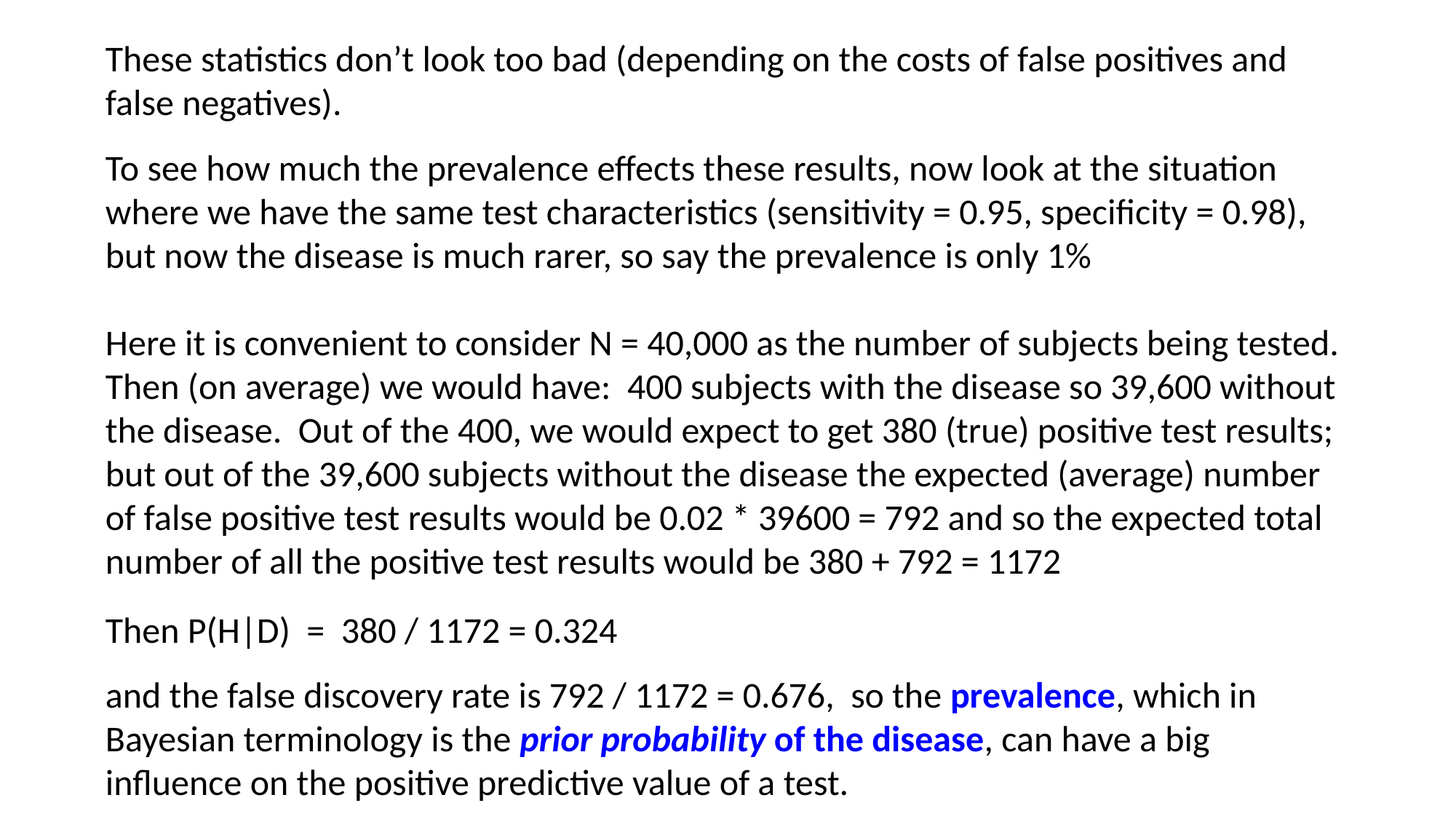

These statistics don’t look too bad (depending on the costs of false positives and false negatives).

To see how much the prevalence effects these results, now look at the situation where we have the same test characteristics (sensitivity = 0.95, specificity = 0.98), but now the disease is much rarer, so say the prevalence is only 1%

Here it is convenient to consider N = 40,000 as the number of subjects being tested.
Then (on average) we would have:  400 subjects with the disease so 39,600 without the disease.  Out of the 400, we would expect to get 380 (true) positive test results; but out of the 39,600 subjects without the disease the expected (average) number of false positive test results would be 0.02 * 39600 = 792 and so the expected total number of all the positive test results would be 380 + 792 = 1172

Then P(H|D)  =  380 / 1172 = 0.324

and the false discovery rate is 792 / 1172 = 0.676,  so the prevalence, which in Bayesian terminology is the prior probability of the disease, can have a big influence on the positive predictive value of a test.